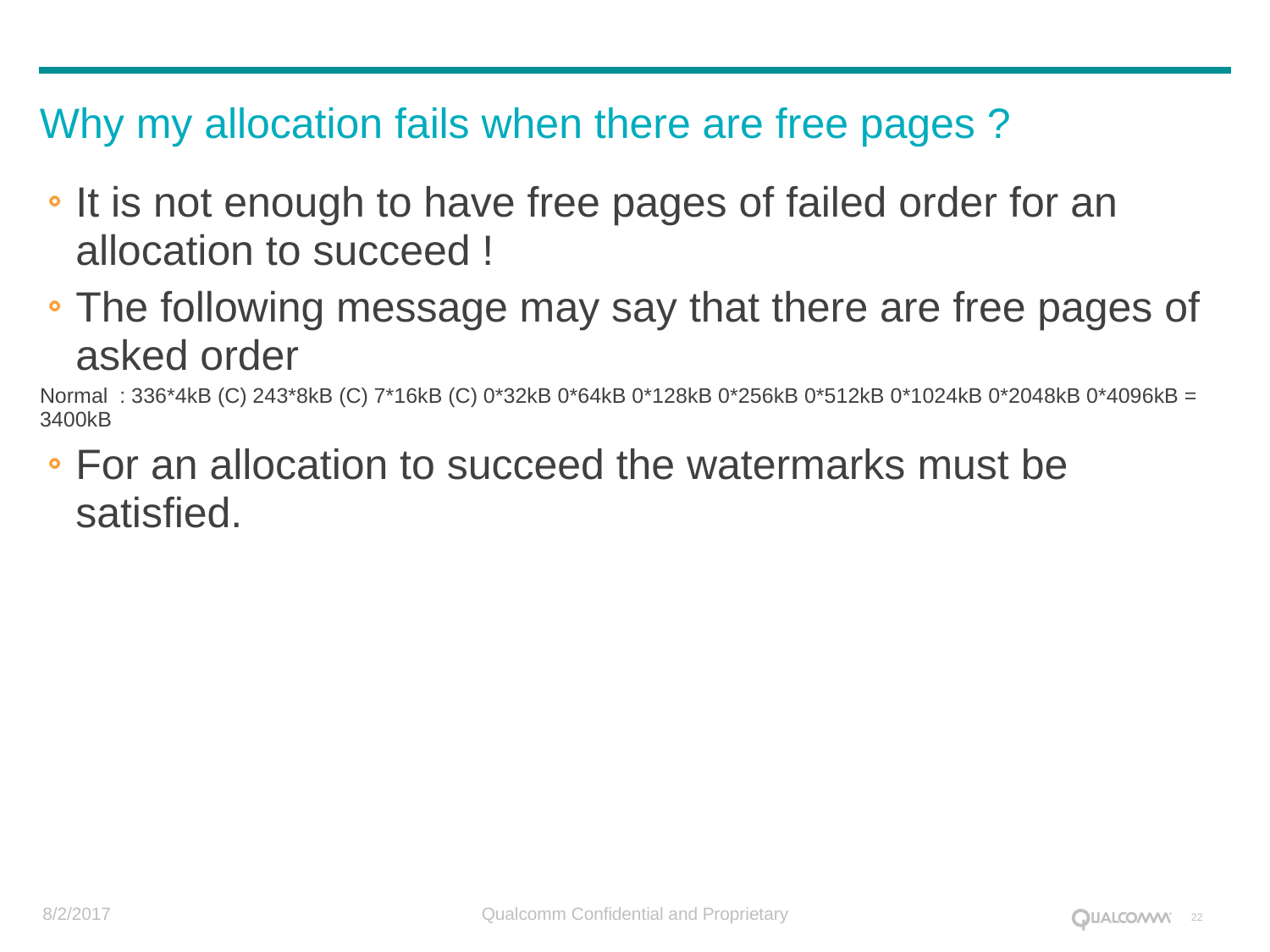

Why my allocation fails when there are free pages ?
It is not enough to have free pages of failed order for an allocation to succeed !
The following message may say that there are free pages of asked order
Normal  : 336*4kB (C) 243*8kB (C) 7*16kB (C) 0*32kB 0*64kB 0*128kB 0*256kB 0*512kB 0*1024kB 0*2048kB 0*4096kB = 3400kB
For an allocation to succeed the watermarks must be satisfied.